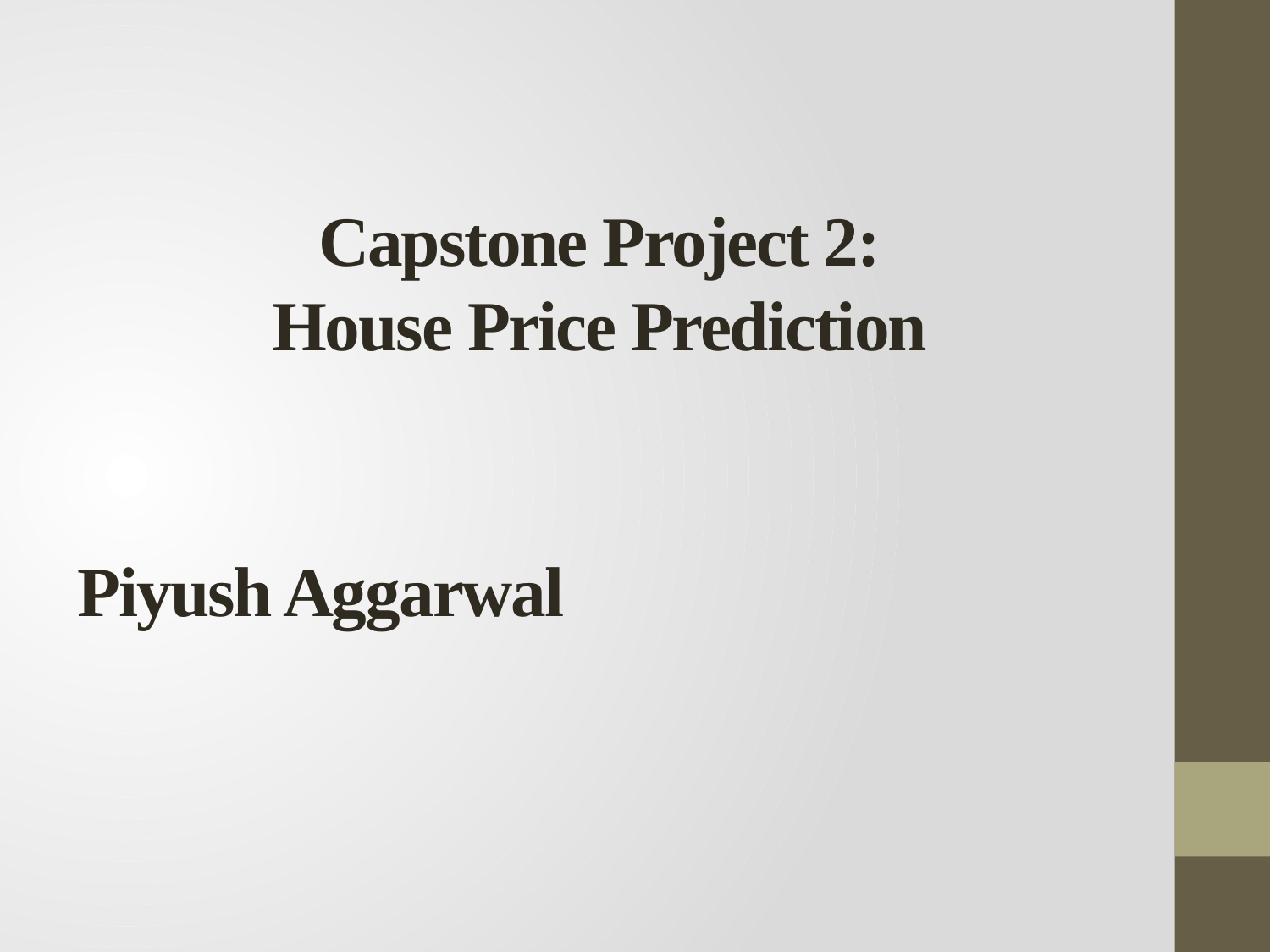

# Capstone Project 2: House Price Prediction
Piyush Aggarwal